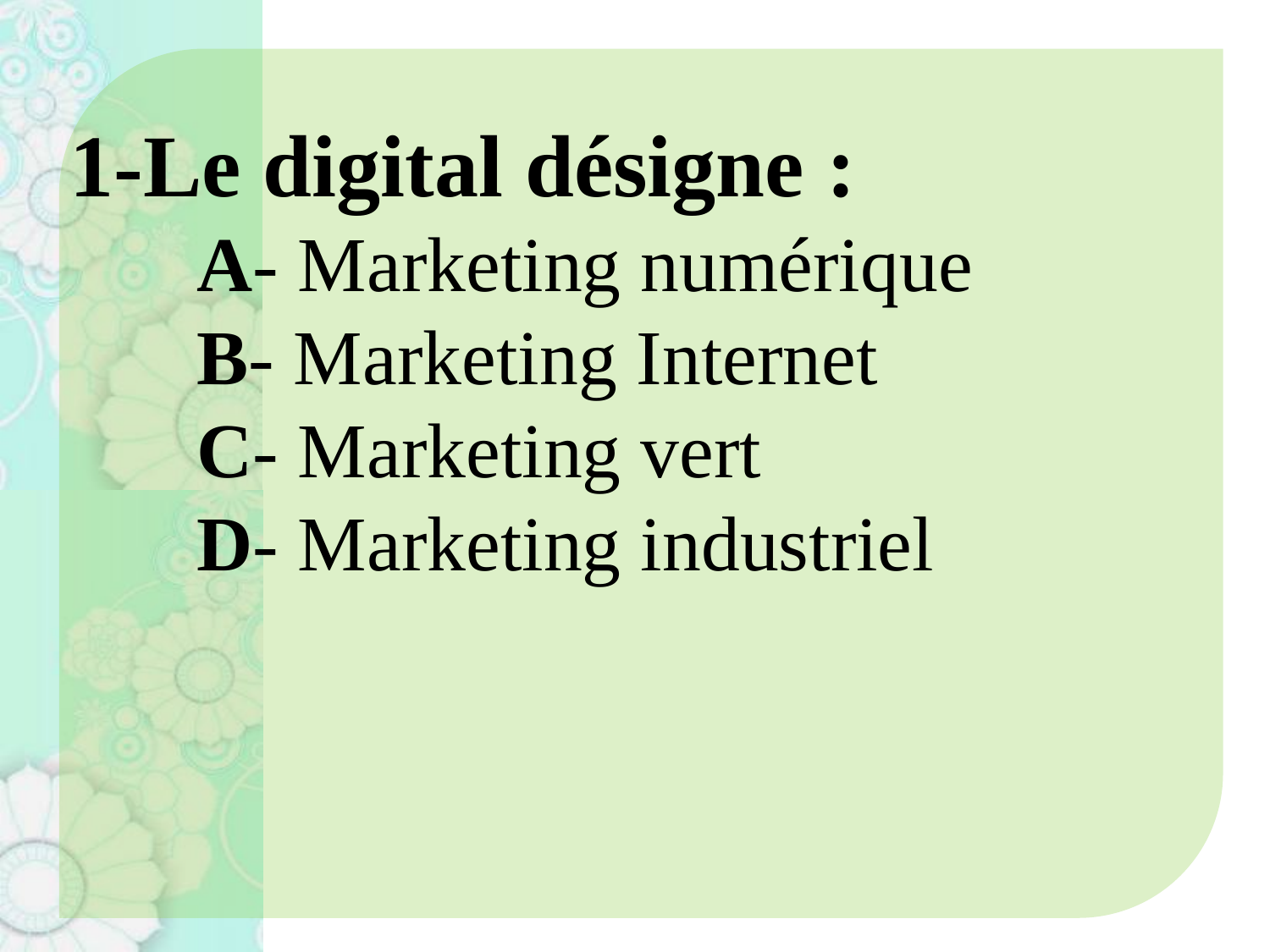

# 1-Le digital désigne : A- Marketing numérique B- Marketing Internet C- Marketing vert D- Marketing industriel